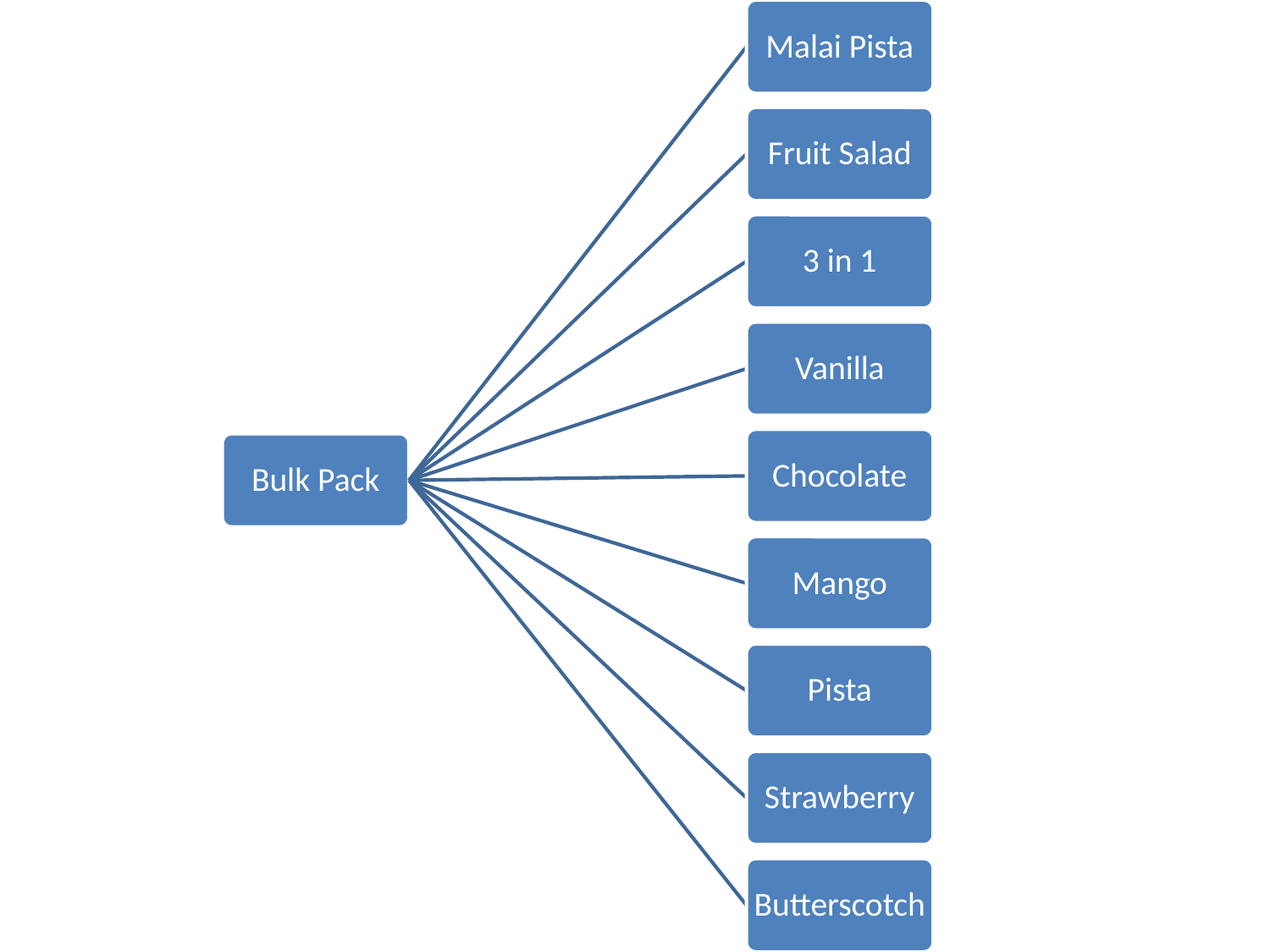

Bulk Pack

Malai Pista

Fruit Salad

3 in 1

Vanilla

Chocolate

Mango

Pista

Strawberry

Butterscotch